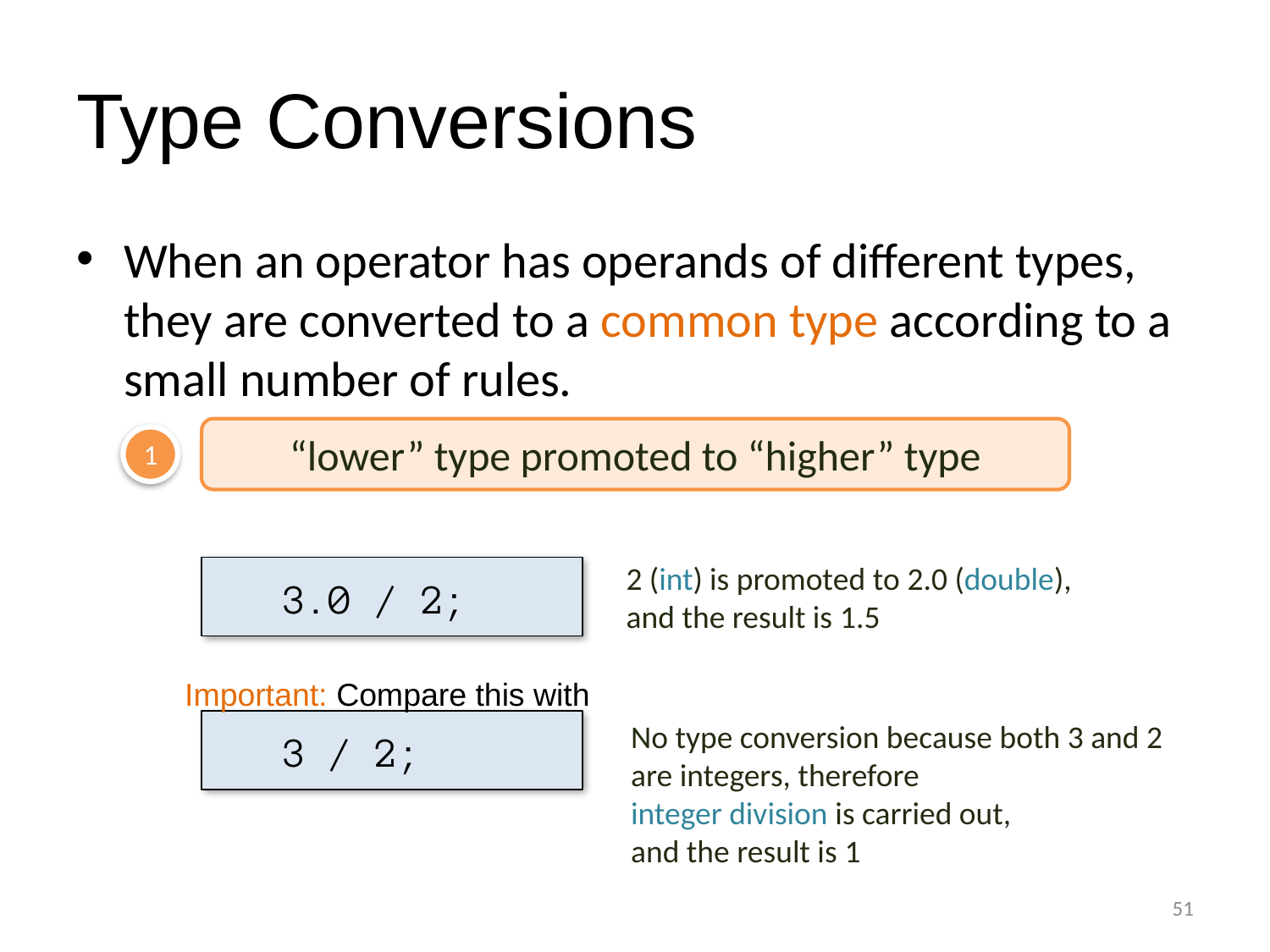

# Type Conversions
When an operator has operands of different types, they are converted to a common type according to a small number of rules.

“lower” type promoted to “higher” type
1
   3.0 / 2;
2 (int) is promoted to 2.0 (double),
and the result is 1.5
Important: Compare this with
   3 / 2;
No type conversion because both 3 and 2 are integers, therefore
integer division is carried out,
and the result is 1
51